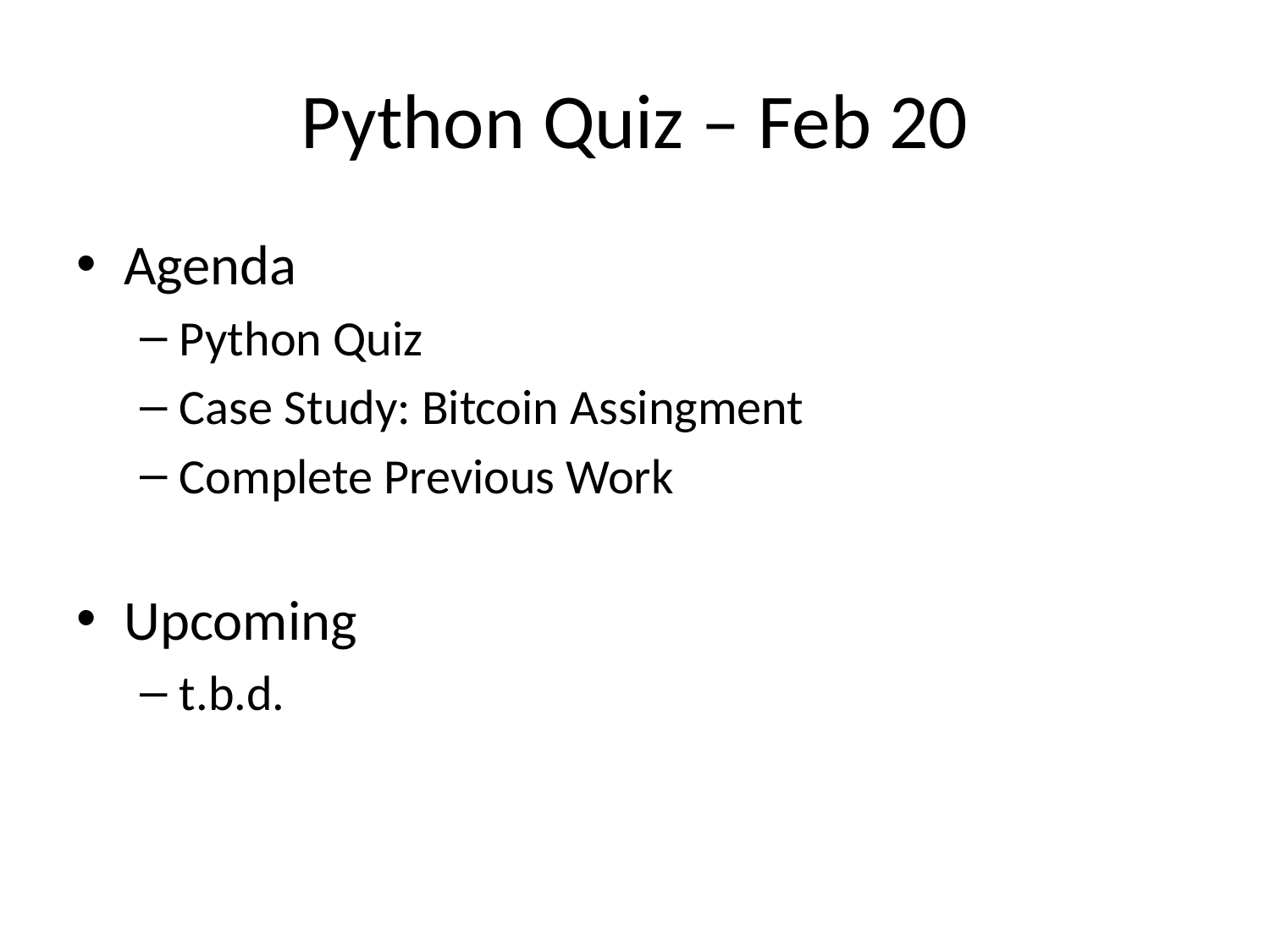

# Python Quiz – Feb 20
Agenda
Python Quiz
Case Study: Bitcoin Assingment
Complete Previous Work

Upcoming
t.b.d.